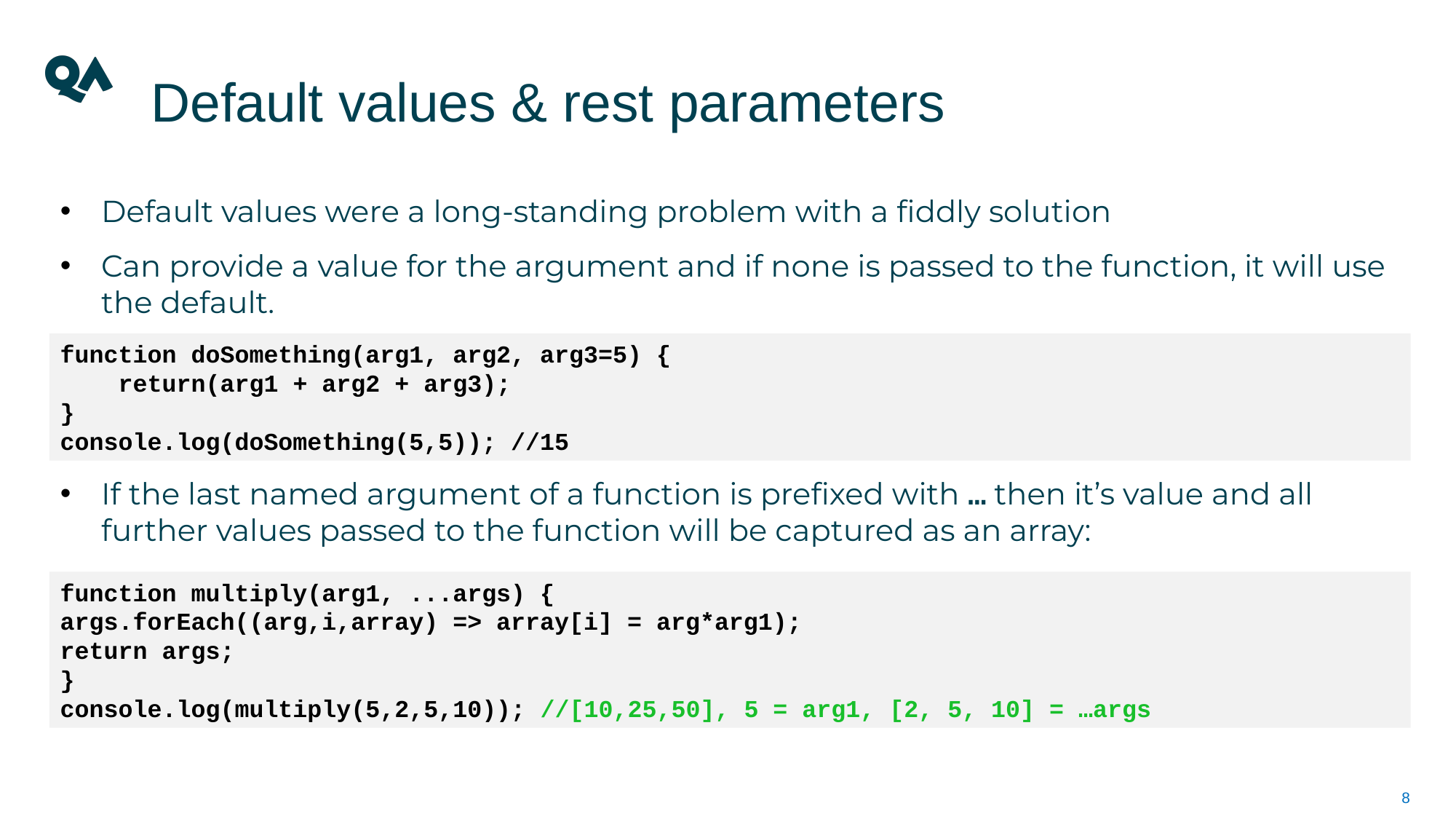

# Default values & rest parameters
Default values were a long-standing problem with a fiddly solution
Can provide a value for the argument and if none is passed to the function, it will use the default.

If the last named argument of a function is prefixed with … then it’s value and all further values passed to the function will be captured as an array:

function doSomething(arg1, arg2, arg3=5) {
    return(arg1 + arg2 + arg3);
}
console.log(doSomething(5,5)); //15
function multiply(arg1, ...args) {
args.forEach((arg,i,array) => array[i] = arg*arg1);
return args;
}
console.log(multiply(5,2,5,10)); //[10,25,50], 5 = arg1, [2, 5, 10] = …args